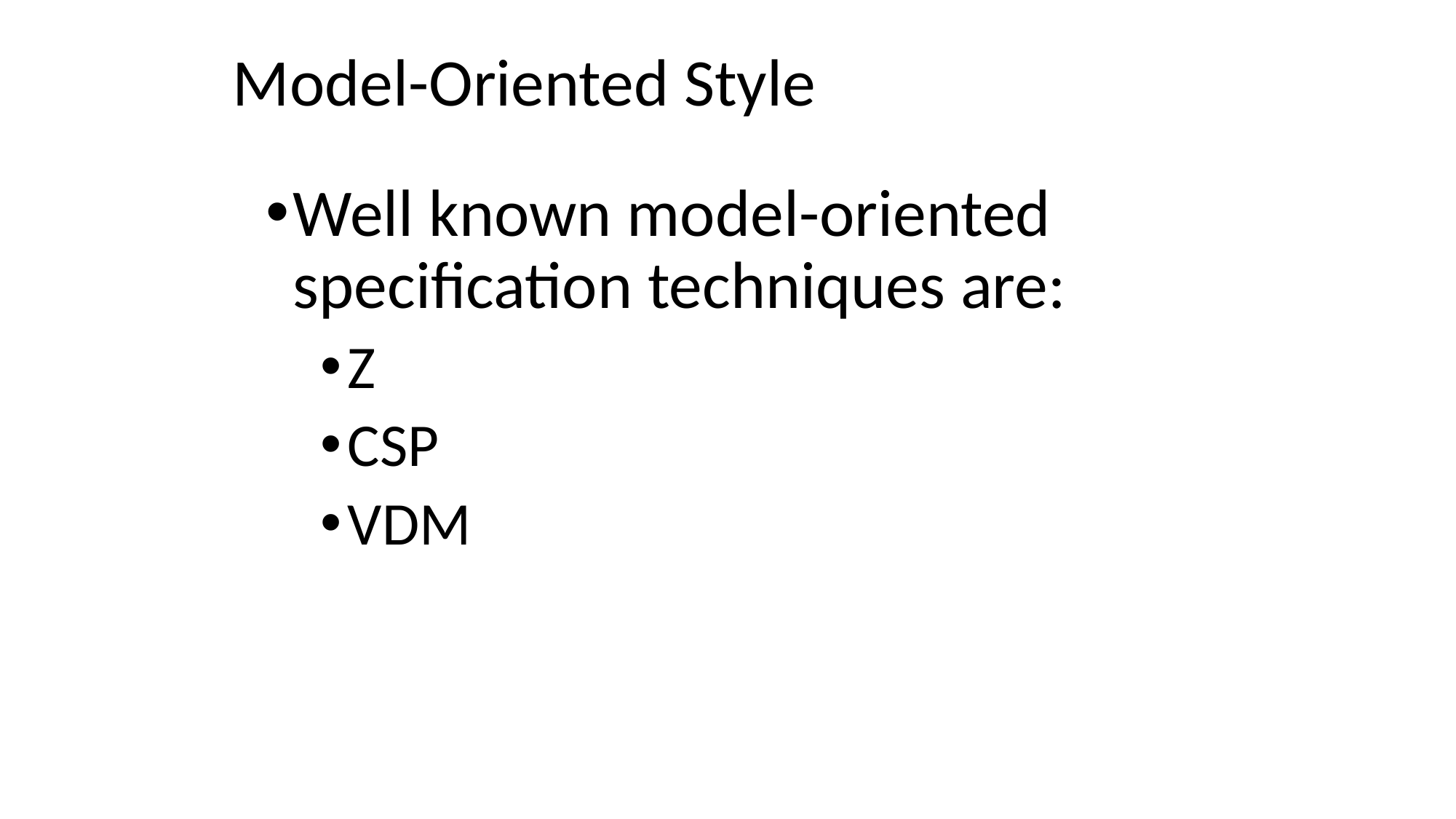

# Model-Oriented Style
Well known model-oriented specification techniques are:
Z
CSP
VDM